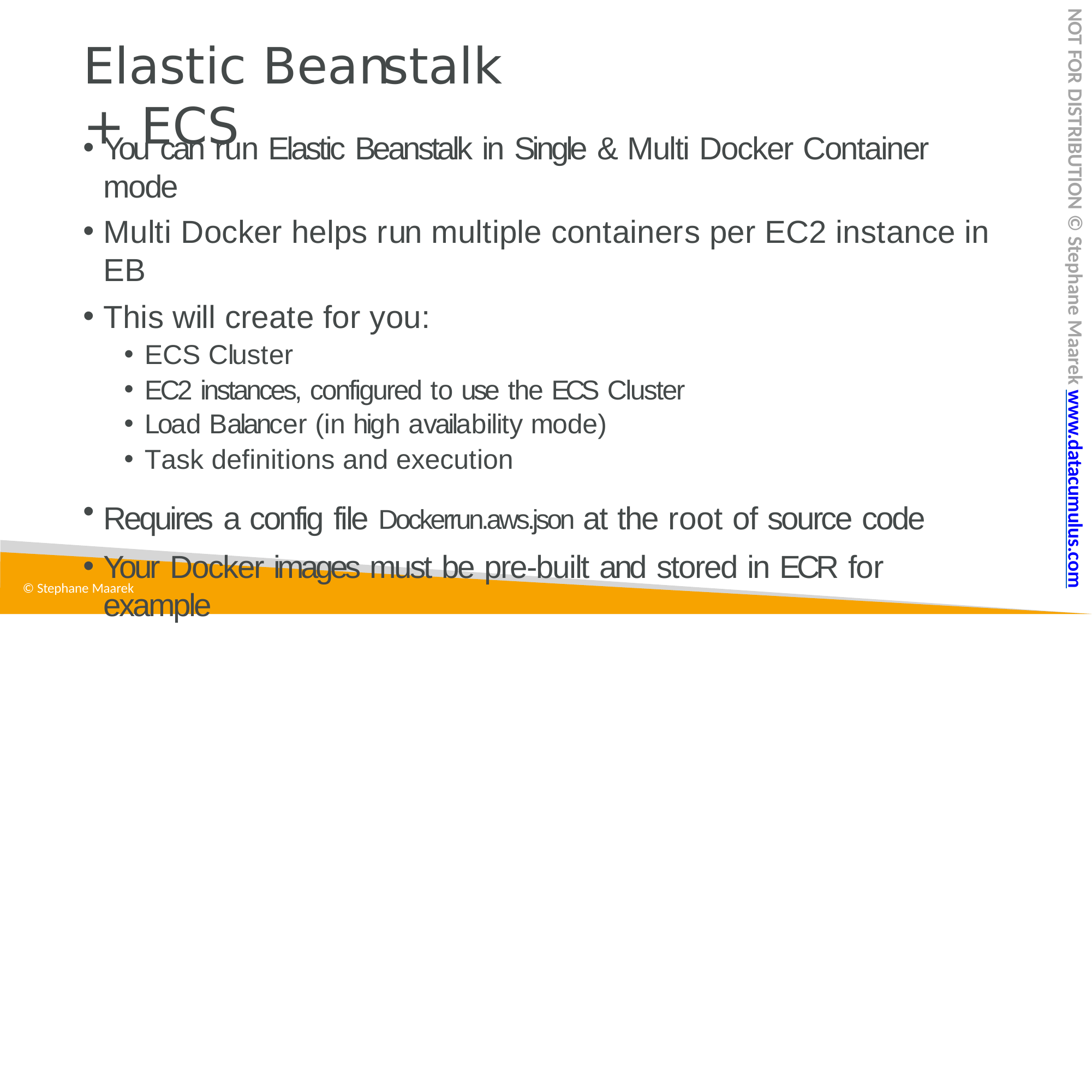

NOT FOR DISTRIBUTION © Stephane Maarek www.datacumulus.com
# Elastic Beanstalk + ECS
You can run Elastic Beanstalk in Single & Multi Docker Container mode
Multi Docker helps run multiple containers per EC2 instance in EB
This will create for you:
ECS Cluster
EC2 instances, configured to use the ECS Cluster
Load Balancer (in high availability mode)
Task definitions and execution
Requires a config file Dockerrun.aws.json at the root of source code
Your Docker images must be pre-built and stored in ECR for example
© Stephane Maarek